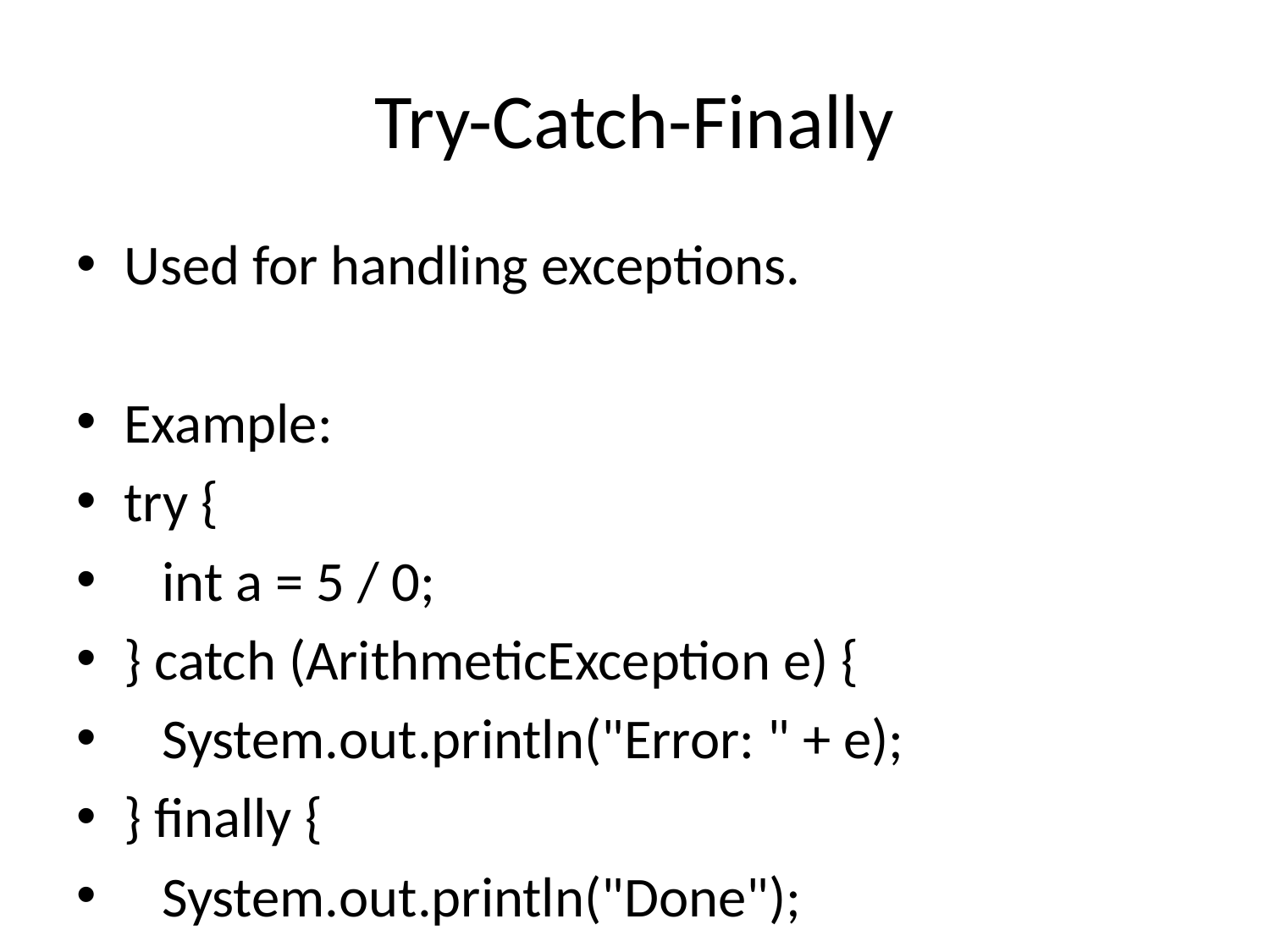

# Try-Catch-Finally
Used for handling exceptions.

Example:
try {
   int a = 5 / 0;
} catch (ArithmeticException e) {
   System.out.println("Error: " + e);
} finally {
   System.out.println("Done");
}